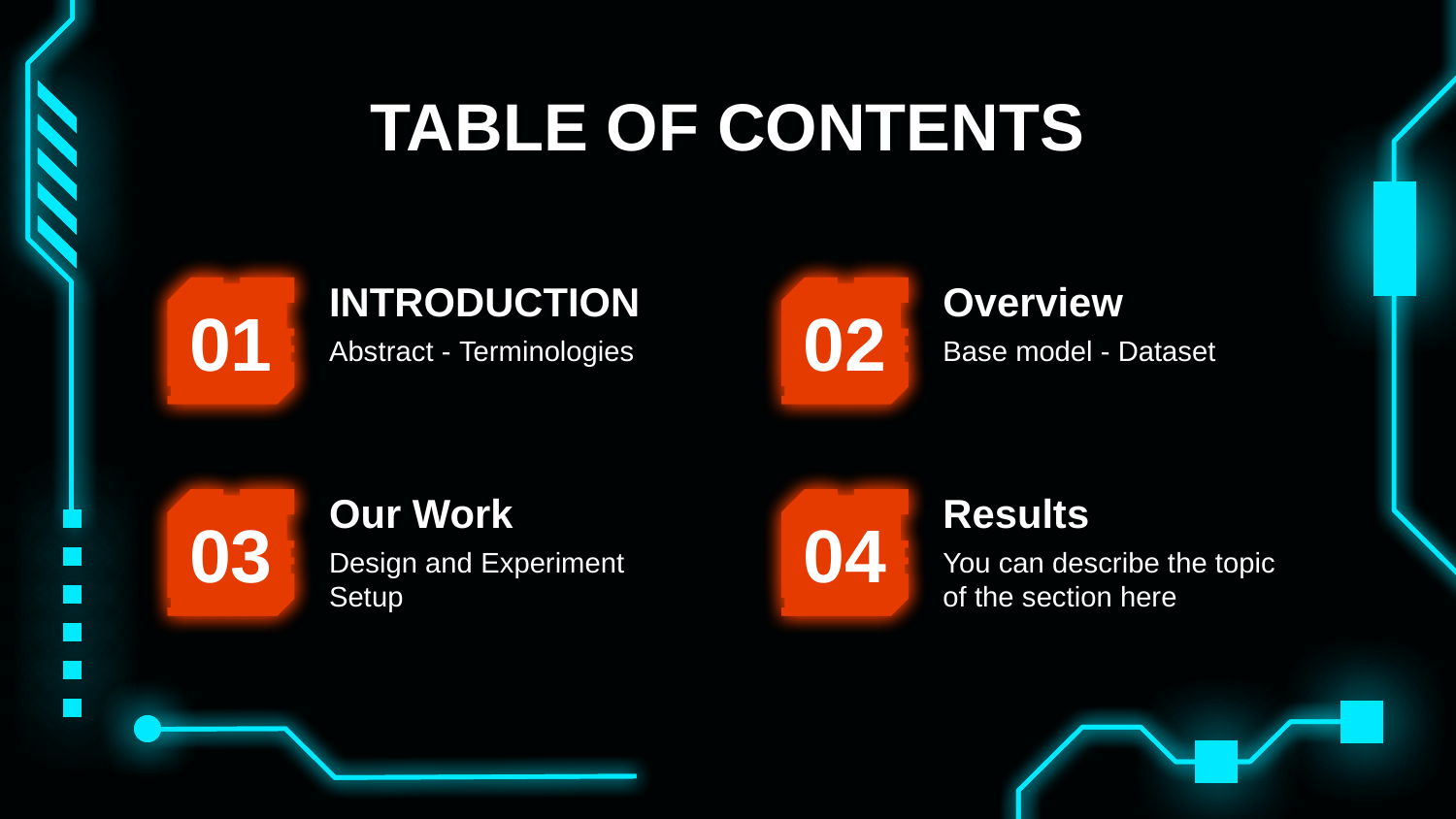

# TABLE OF CONTENTS
INTRODUCTION
Overview

01
02
Abstract - Terminologies

Base model - Dataset
Our Work
Results

03
04
Design and Experiment Setup
You can describe the topic of the section here